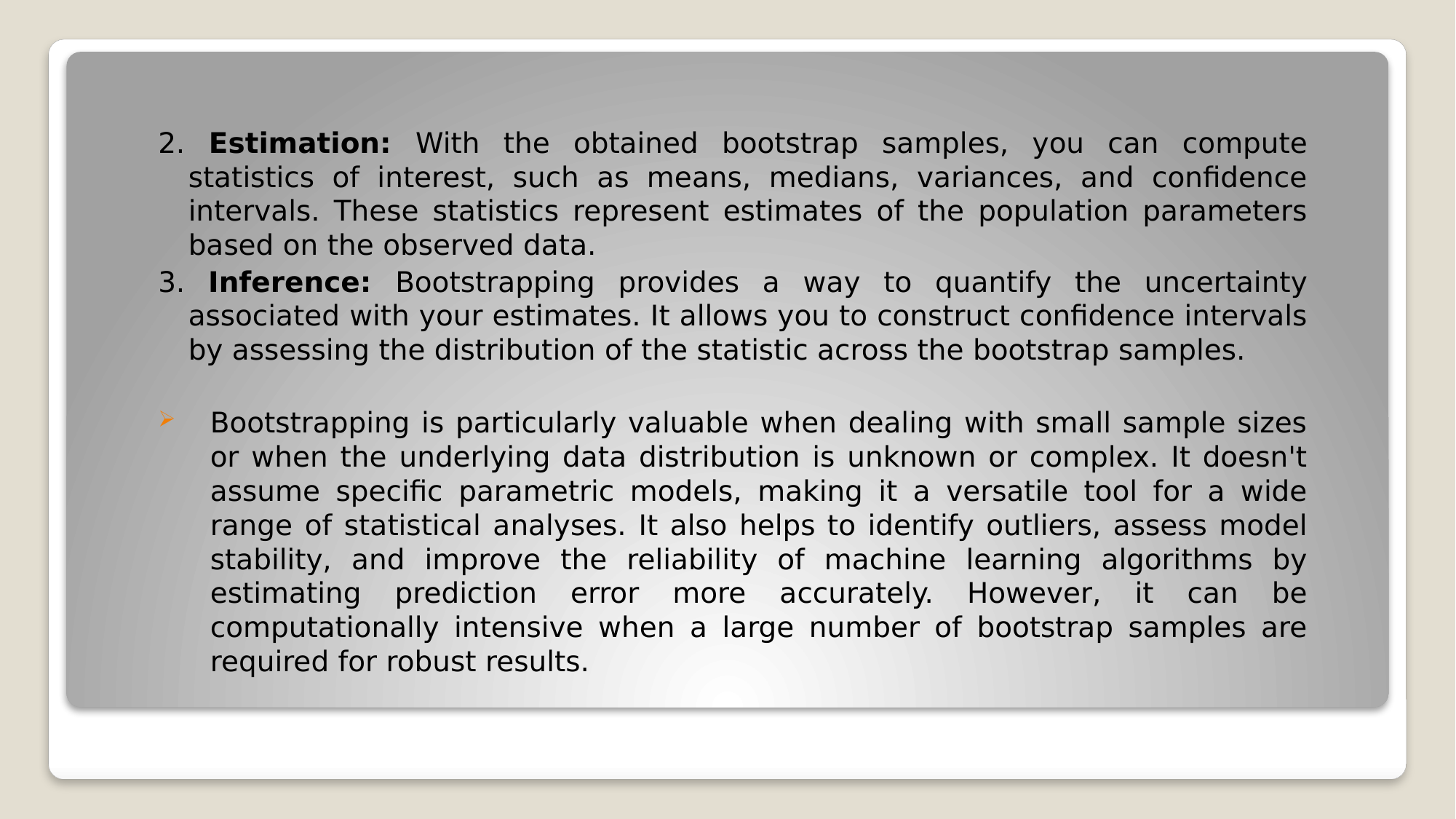

2. Estimation: With the obtained bootstrap samples, you can compute statistics of interest, such as means, medians, variances, and confidence intervals. These statistics represent estimates of the population parameters based on the observed data.
3. Inference: Bootstrapping provides a way to quantify the uncertainty associated with your estimates. It allows you to construct confidence intervals by assessing the distribution of the statistic across the bootstrap samples.

Bootstrapping is particularly valuable when dealing with small sample sizes or when the underlying data distribution is unknown or complex. It doesn't assume specific parametric models, making it a versatile tool for a wide range of statistical analyses. It also helps to identify outliers, assess model stability, and improve the reliability of machine learning algorithms by estimating prediction error more accurately. However, it can be computationally intensive when a large number of bootstrap samples are required for robust results.

#